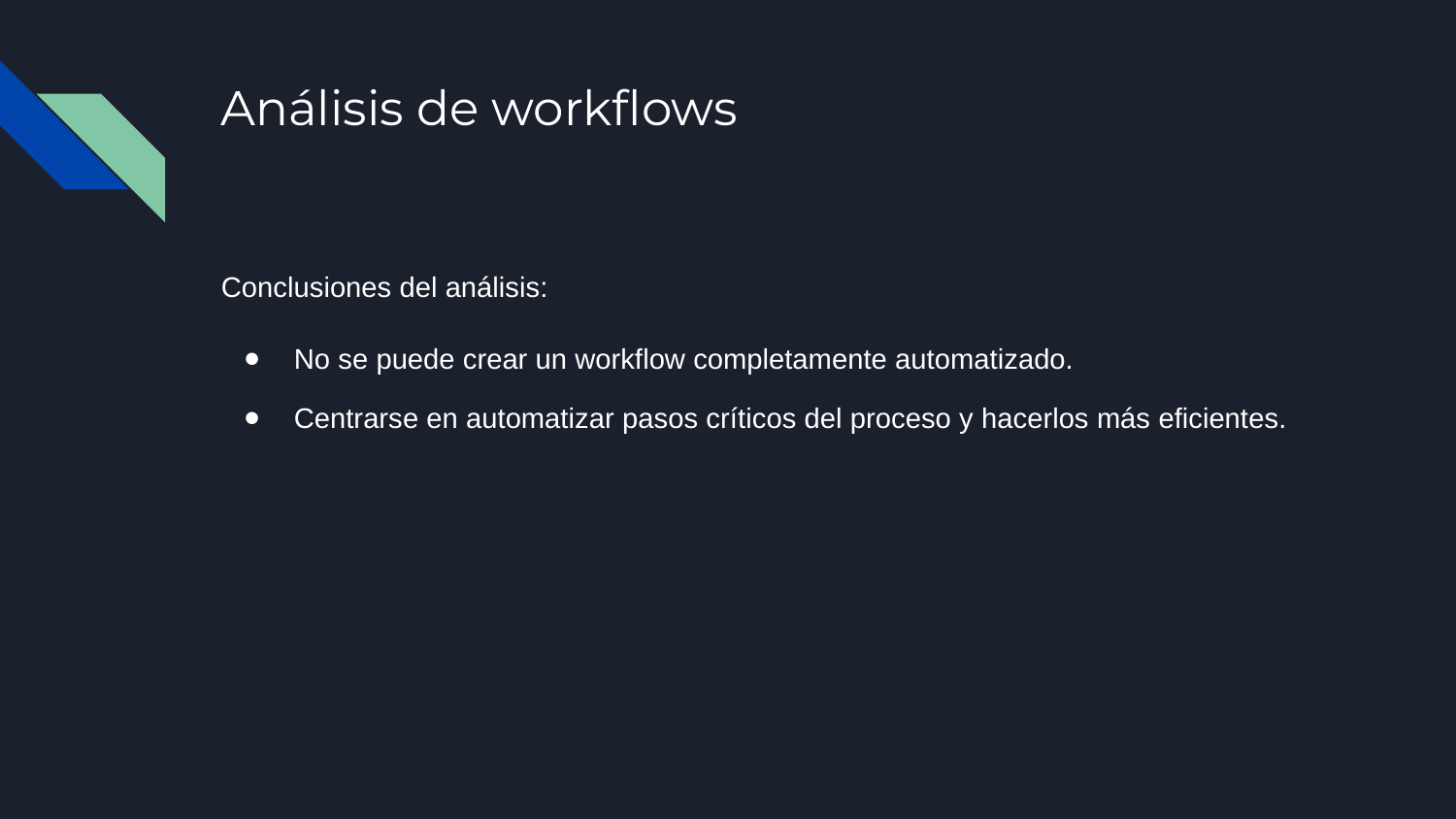

# Análisis de workflows
Conclusiones del análisis:
No se puede crear un workflow completamente automatizado.
Centrarse en automatizar pasos críticos del proceso y hacerlos más eficientes.